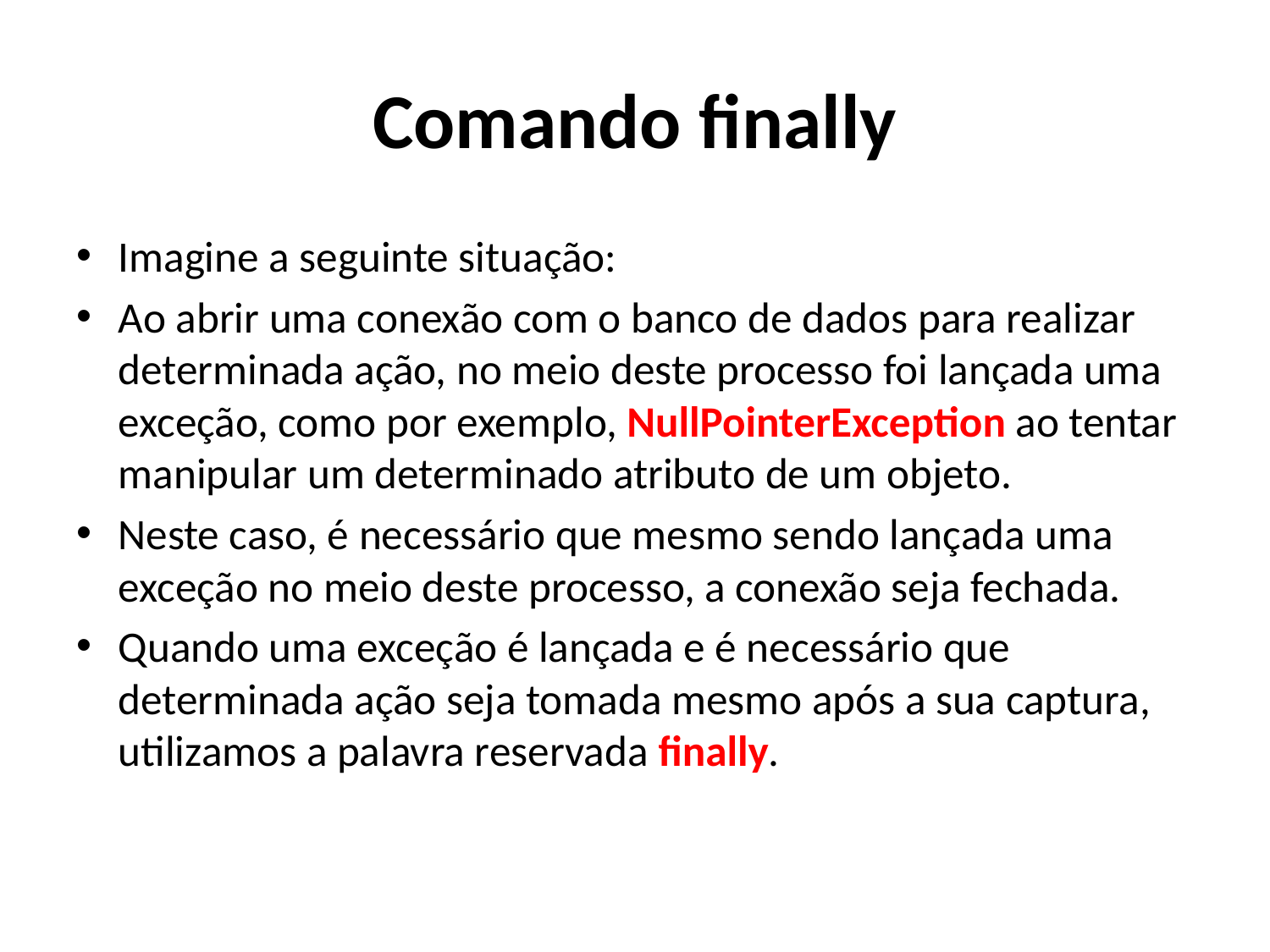

# Comando finally
Imagine a seguinte situação:
Ao abrir uma conexão com o banco de dados para realizar determinada ação, no meio deste processo foi lançada uma exceção, como por exemplo, NullPointerException ao tentar manipular um determinado atributo de um objeto.
Neste caso, é necessário que mesmo sendo lançada uma exceção no meio deste processo, a conexão seja fechada.
Quando uma exceção é lançada e é necessário que determinada ação seja tomada mesmo após a sua captura, utilizamos a palavra reservada finally.